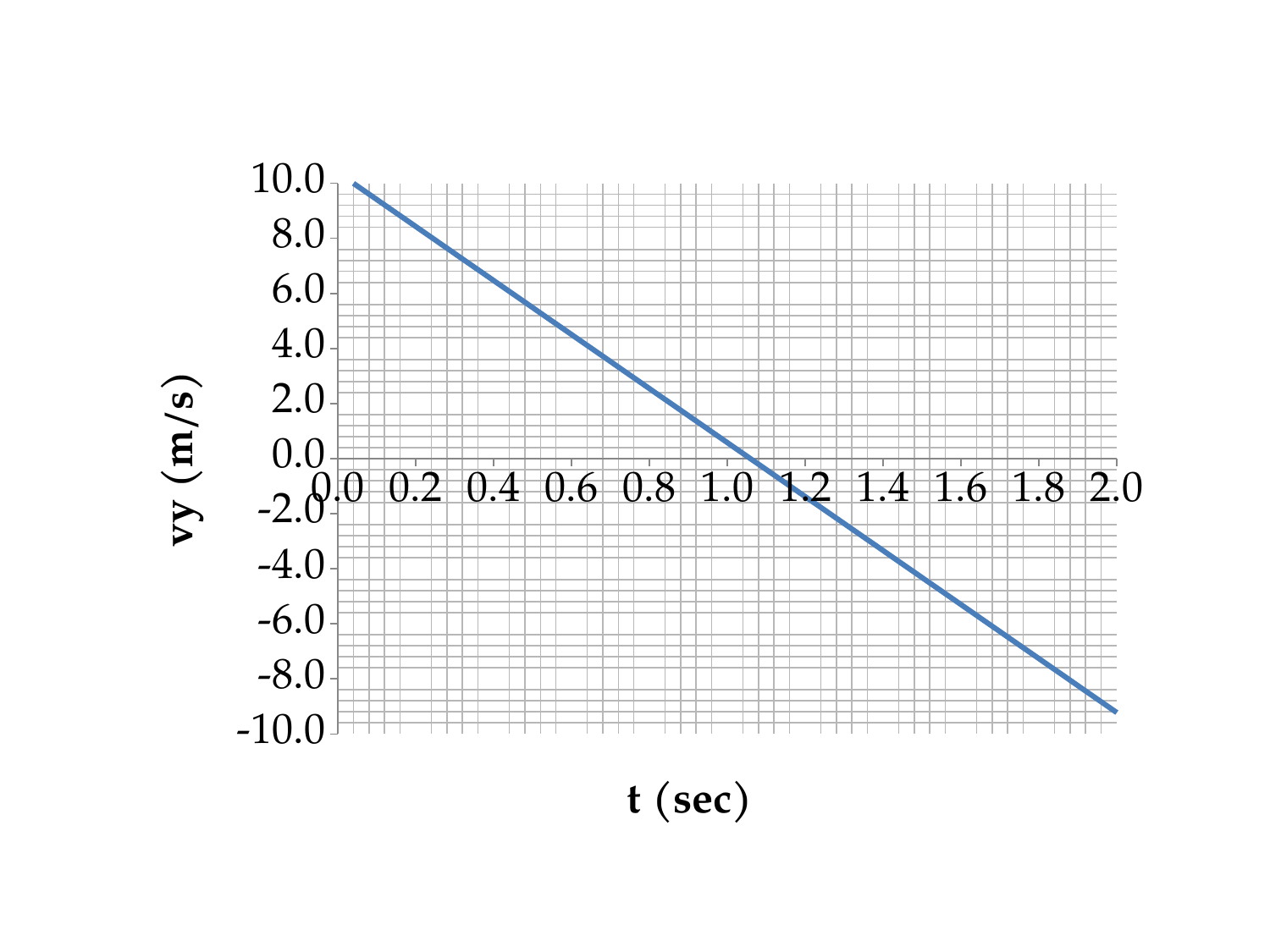

### Chart

| Category | vy |
|---|---|